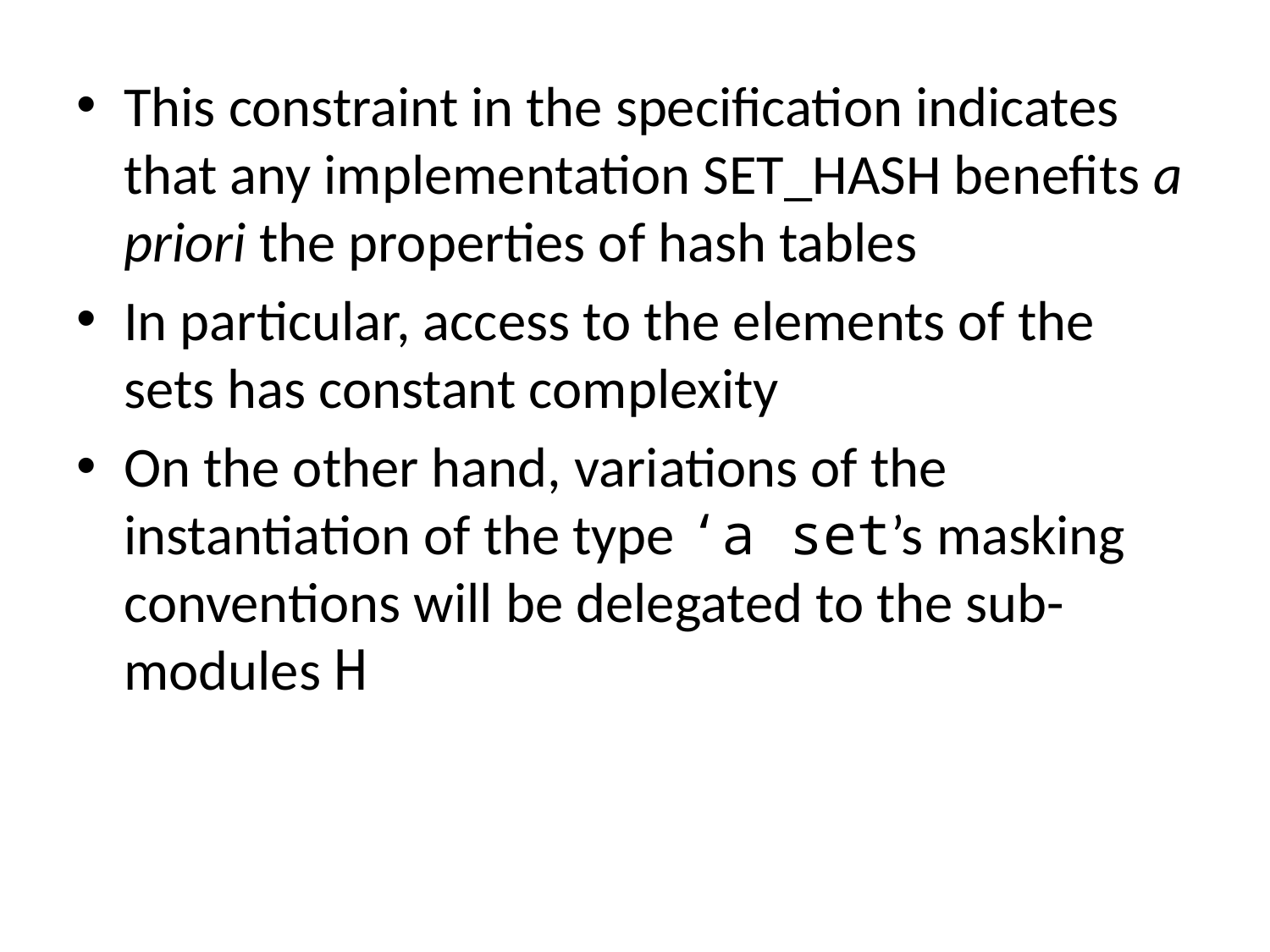

This constraint in the specification indicates that any implementation SET_HASH benefits a priori the properties of hash tables
In particular, access to the elements of the sets has constant complexity
On the other hand, variations of the instantiation of the type ‘a set’s masking conventions will be delegated to the sub-modules H